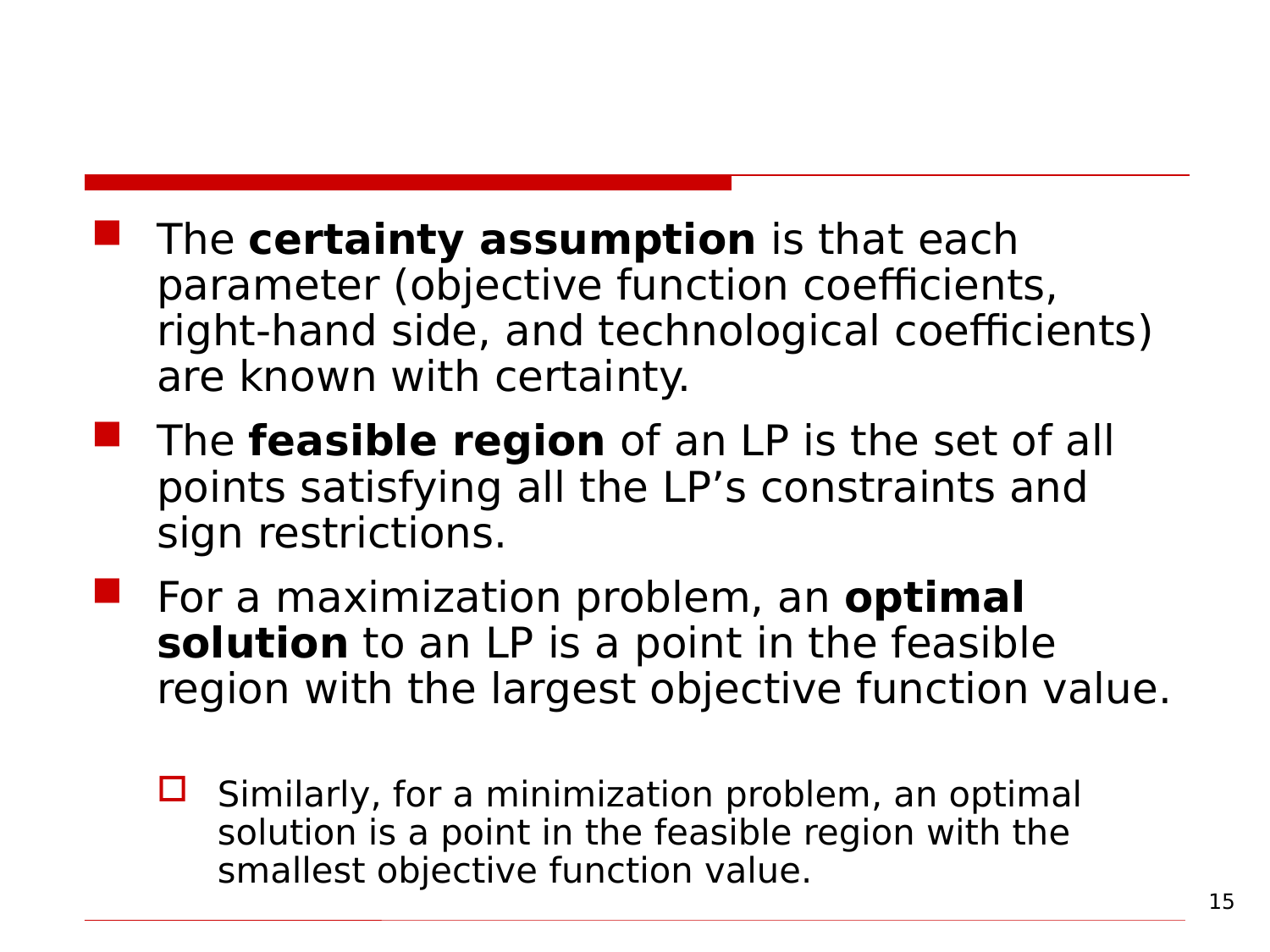

#
The certainty assumption is that each parameter (objective function coefficients, right-hand side, and technological coefficients) are known with certainty.
The feasible region of an LP is the set of all points satisfying all the LP’s constraints and sign restrictions.
For a maximization problem, an optimal solution to an LP is a point in the feasible region with the largest objective function value.
Similarly, for a minimization problem, an optimal solution is a point in the feasible region with the smallest objective function value.